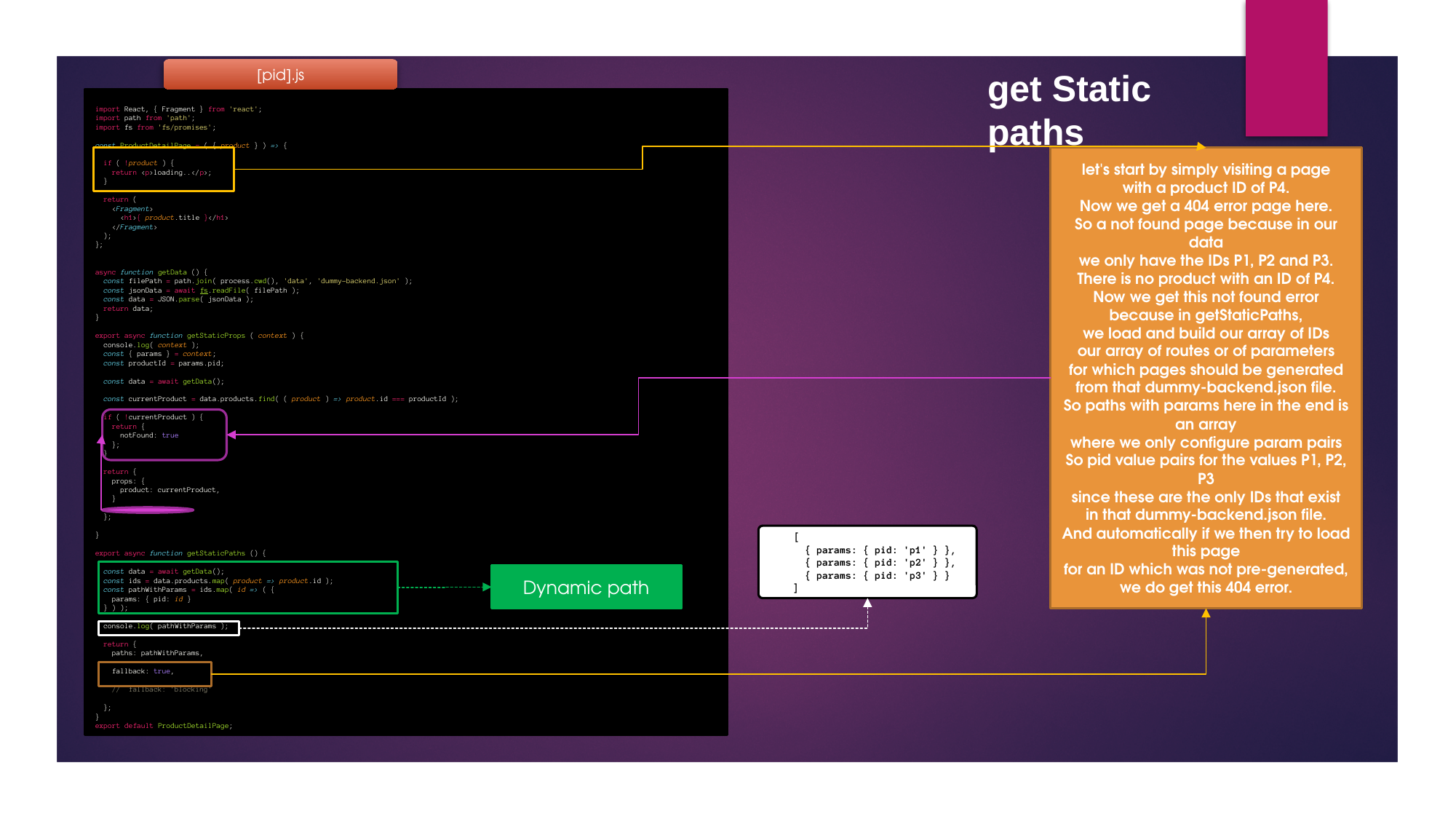

[pid].js
get Static paths
import React, { Fragment } from 'react';
import path from 'path';
import fs from 'fs/promises';
const ProductDetailPage = ( { product } ) => {
  if ( !product ) {
    return <p>loading..</p>;
  }
  return (
    <Fragment>
      <h1>{ product.title }</h1>
    </Fragment>
  );
};
async function getData () {
  const filePath = path.join( process.cwd(), 'data', 'dummy-backend.json' );
  const jsonData = await fs.readFile( filePath );
  const data = JSON.parse( jsonData );
  return data;
}
export async function getStaticProps ( context ) {
  console.log( context );
  const { params } = context;
  const productId = params.pid;
  const data = await getData();
  const currentProduct = data.products.find( ( product ) => product.id === productId );
  if ( !currentProduct ) {
    return {
      notFound: true
    };
  }
  return {
    props: {
      product: currentProduct,
    }
  };
}
export async function getStaticPaths () {
  const data = await getData();
  const ids = data.products.map( product => product.id );
  const pathWithParams = ids.map( id => ( {
    params: { pid: id }
  } ) );
  console.log( pathWithParams );
  return {
    paths: pathWithParams,
    fallback: true,
    //  fallback: 'blocking'
  };
}
export default ProductDetailPage;

let's start by simply visiting a page
with a product ID of P4.
Now we get a 404 error page here.
So a not found page because in our data
we only have the IDs P1, P2 and P3.
There is no product with an ID of P4.
Now we get this not found error
because in getStaticPaths,
we load and build our array of IDs
our array of routes or of parameters
for which pages should be generated
from that dummy-backend.json file.
So paths with params here in the end is an array
where we only configure param pairs
So pid value pairs for the values P1, P2, P3
since these are the only IDs that exist
in that dummy-backend.json file.
And automatically if we then try to load this page
for an ID which was not pre-generated,
we do get this 404 error.

    [
      { params: { pid: 'p1' } },
      { params: { pid: 'p2' } },
      { params: { pid: 'p3' } }
    ]

Dynamic path